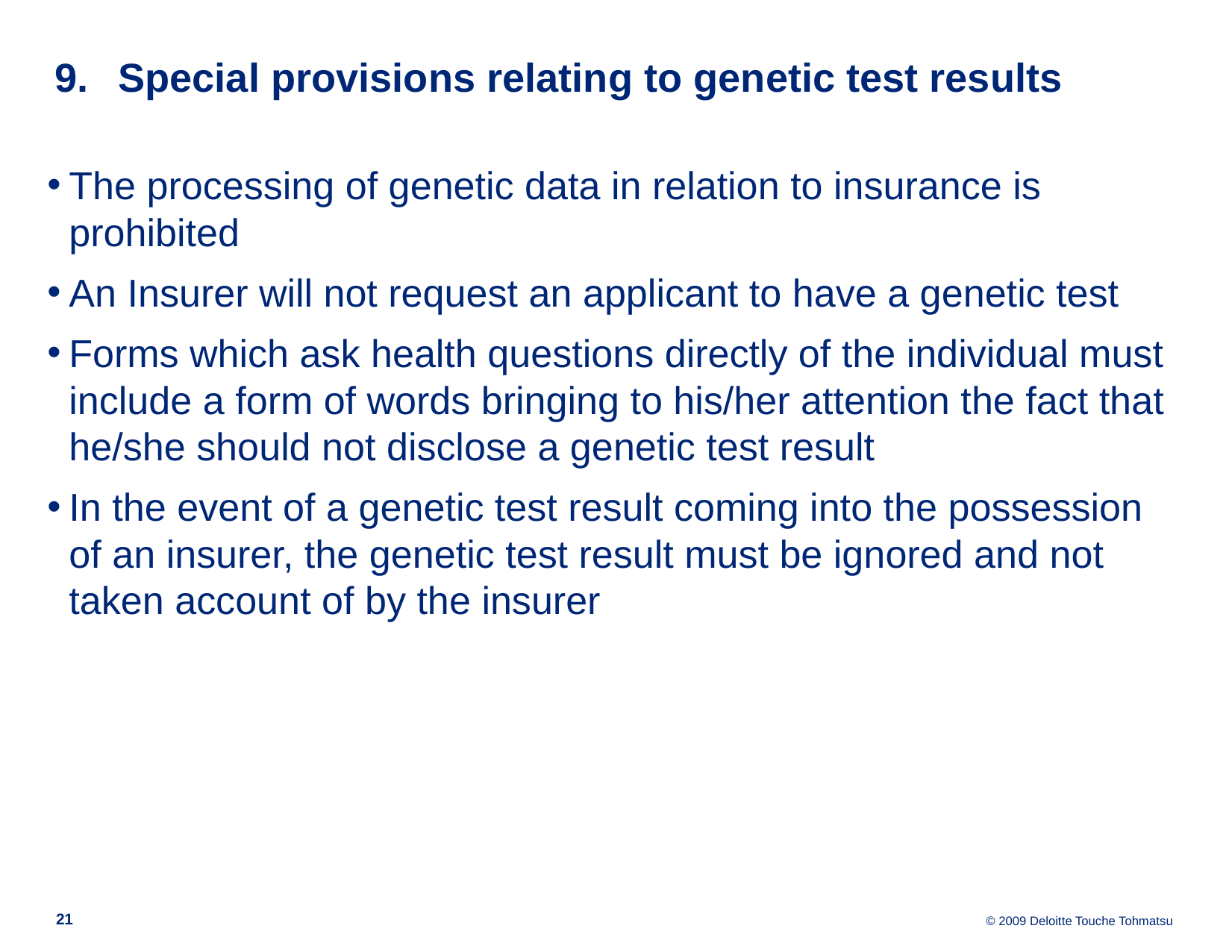

Special provisions relating to genetic test results
The processing of genetic data in relation to insurance is prohibited
An Insurer will not request an applicant to have a genetic test
Forms which ask health questions directly of the individual must include a form of words bringing to his/her attention the fact that he/she should not disclose a genetic test result
In the event of a genetic test result coming into the possession of an insurer, the genetic test result must be ignored and not taken account of by the insurer

21